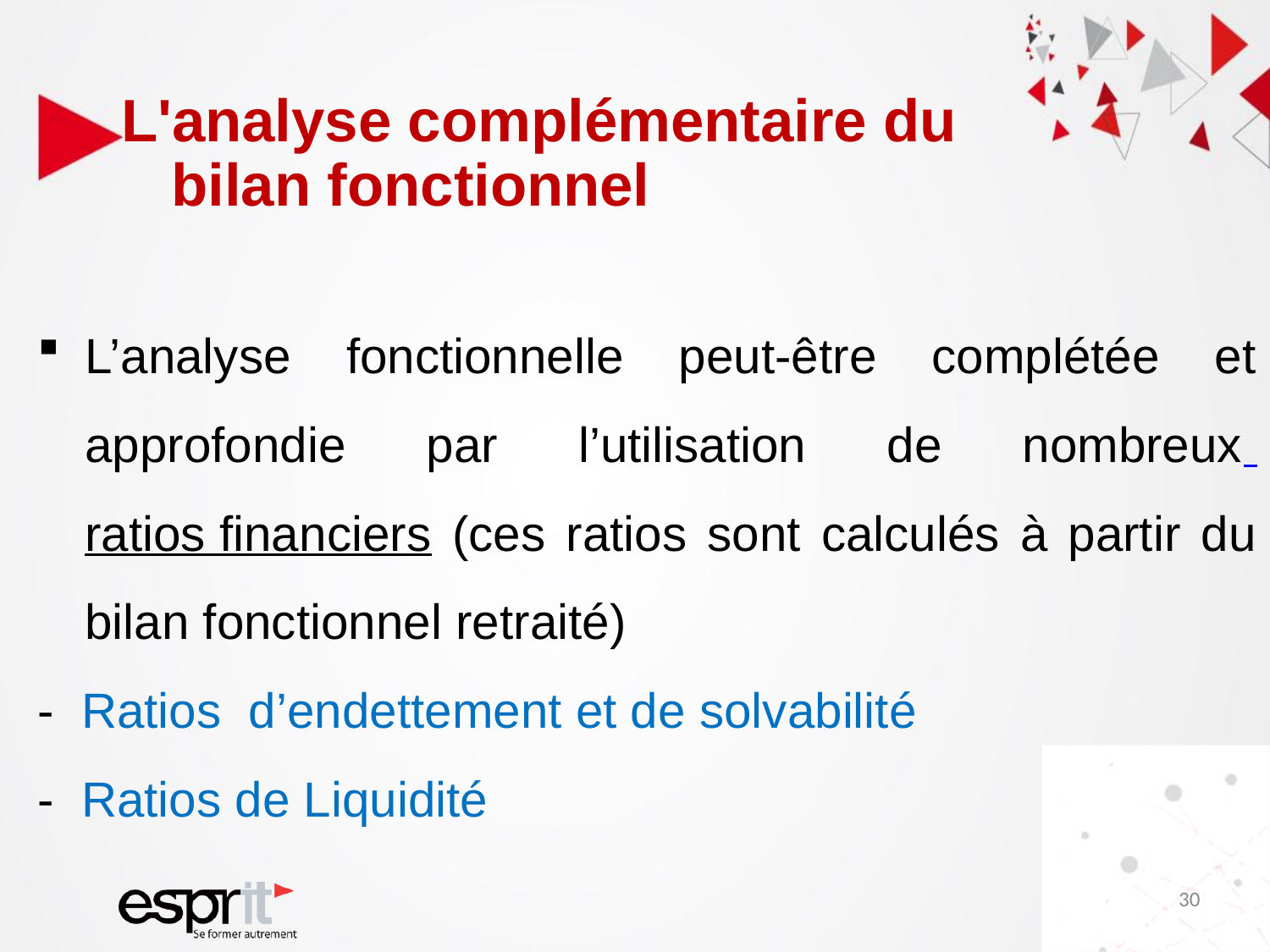

# L'analyse complémentaire du                      bilan fonctionnel
L’analyse fonctionnelle peut-être complétée et approfondie par l’utilisation de nombreux ratios financiers (ces ratios sont calculés à partir du bilan fonctionnel retraité)
-  Ratios  d’endettement et de solvabilité
-  Ratios de Liquidité
30